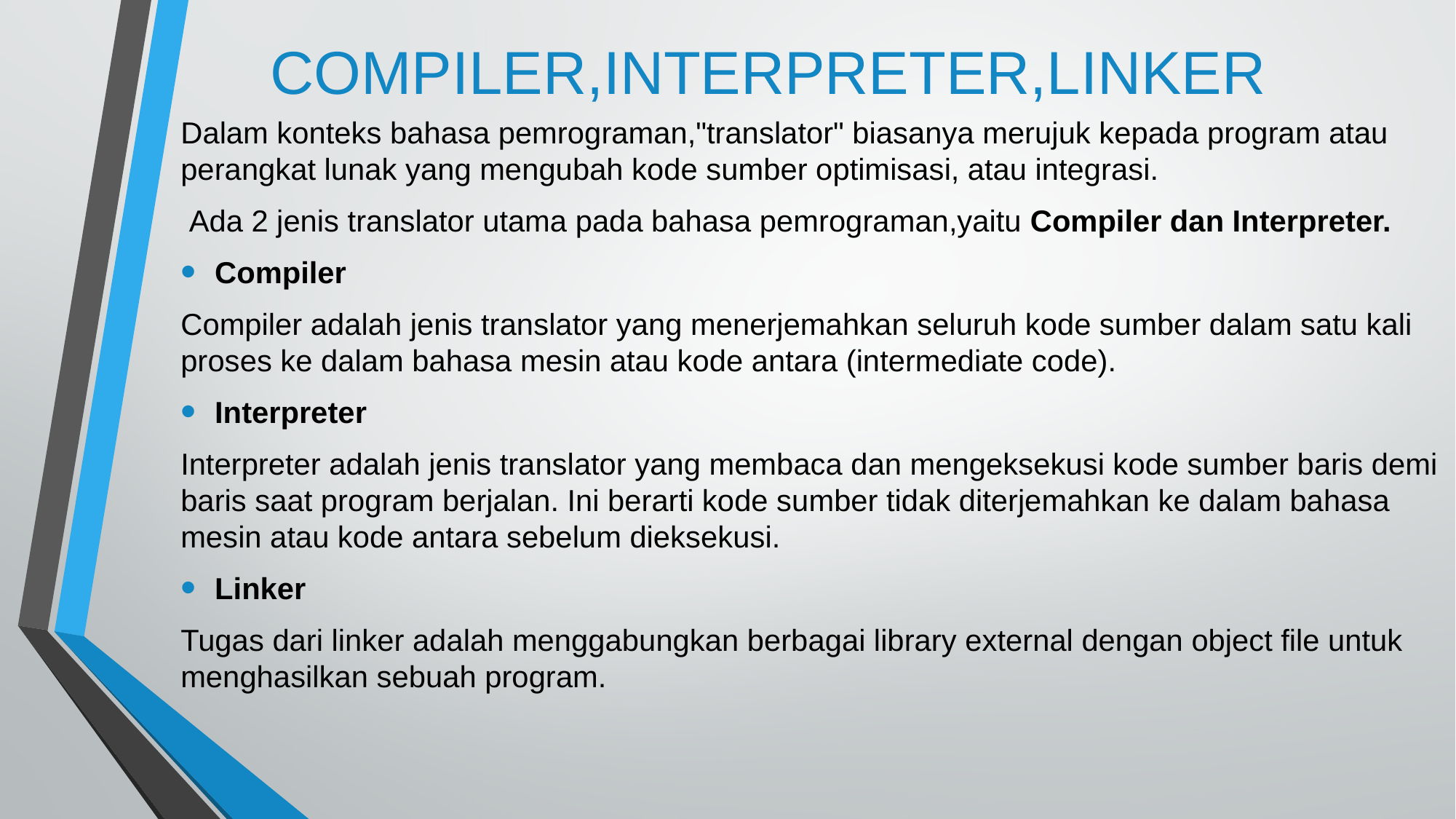

COMPILER,INTERPRETER,LINKER
Dalam konteks bahasa pemrograman,"translator" biasanya merujuk kepada program atau perangkat lunak yang mengubah kode sumber optimisasi, atau integrasi.
 Ada 2 jenis translator utama pada bahasa pemrograman,yaitu Compiler dan Interpreter.
Compiler
Compiler adalah jenis translator yang menerjemahkan seluruh kode sumber dalam satu kali proses ke dalam bahasa mesin atau kode antara (intermediate code).
Interpreter
Interpreter adalah jenis translator yang membaca dan mengeksekusi kode sumber baris demi baris saat program berjalan. Ini berarti kode sumber tidak diterjemahkan ke dalam bahasa mesin atau kode antara sebelum dieksekusi.
Linker
Tugas dari linker adalah menggabungkan berbagai library external dengan object file untuk menghasilkan sebuah program.